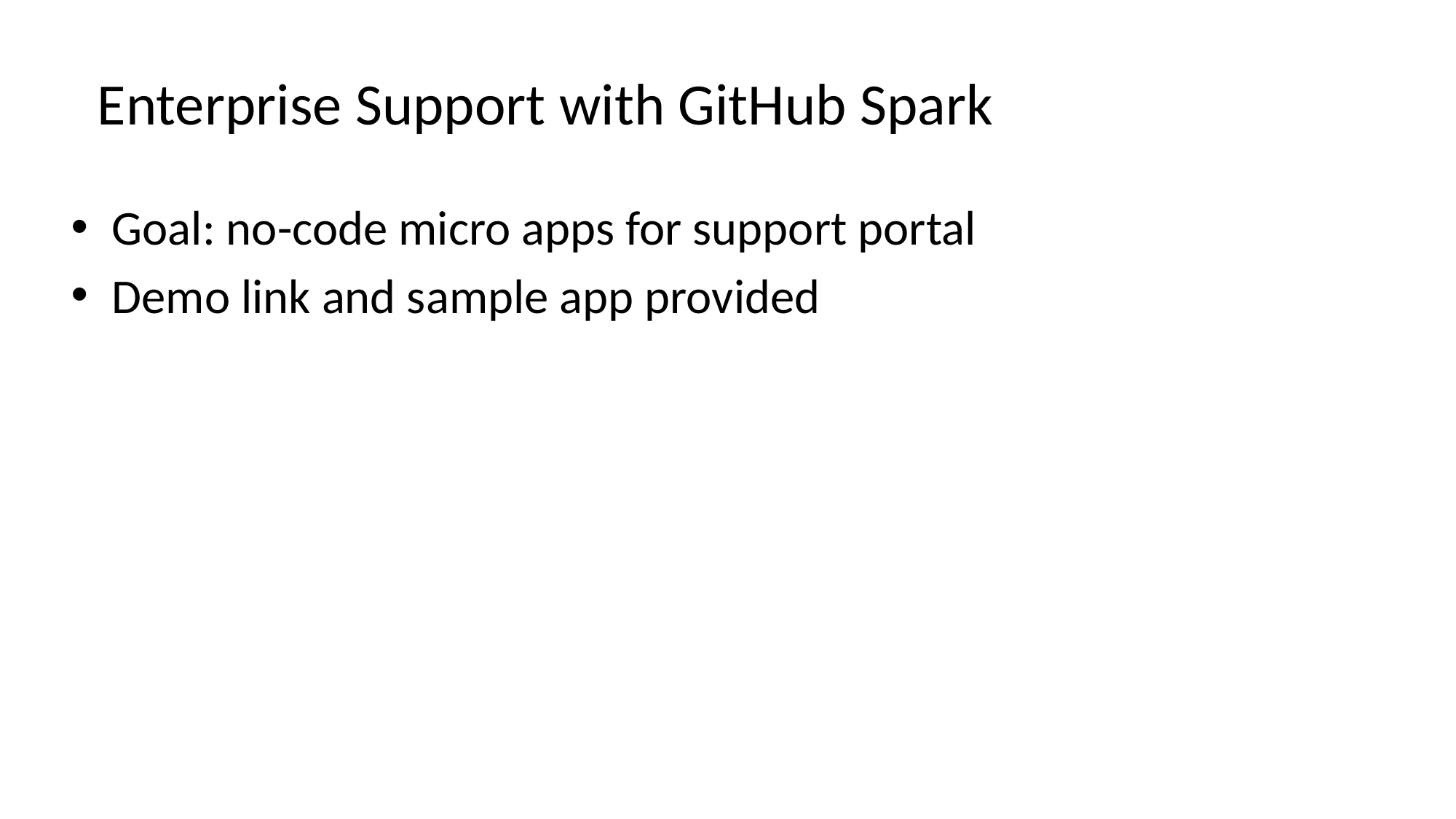

# Enterprise Support with GitHub Spark
Goal: no-code micro apps for support portal
Demo link and sample app provided